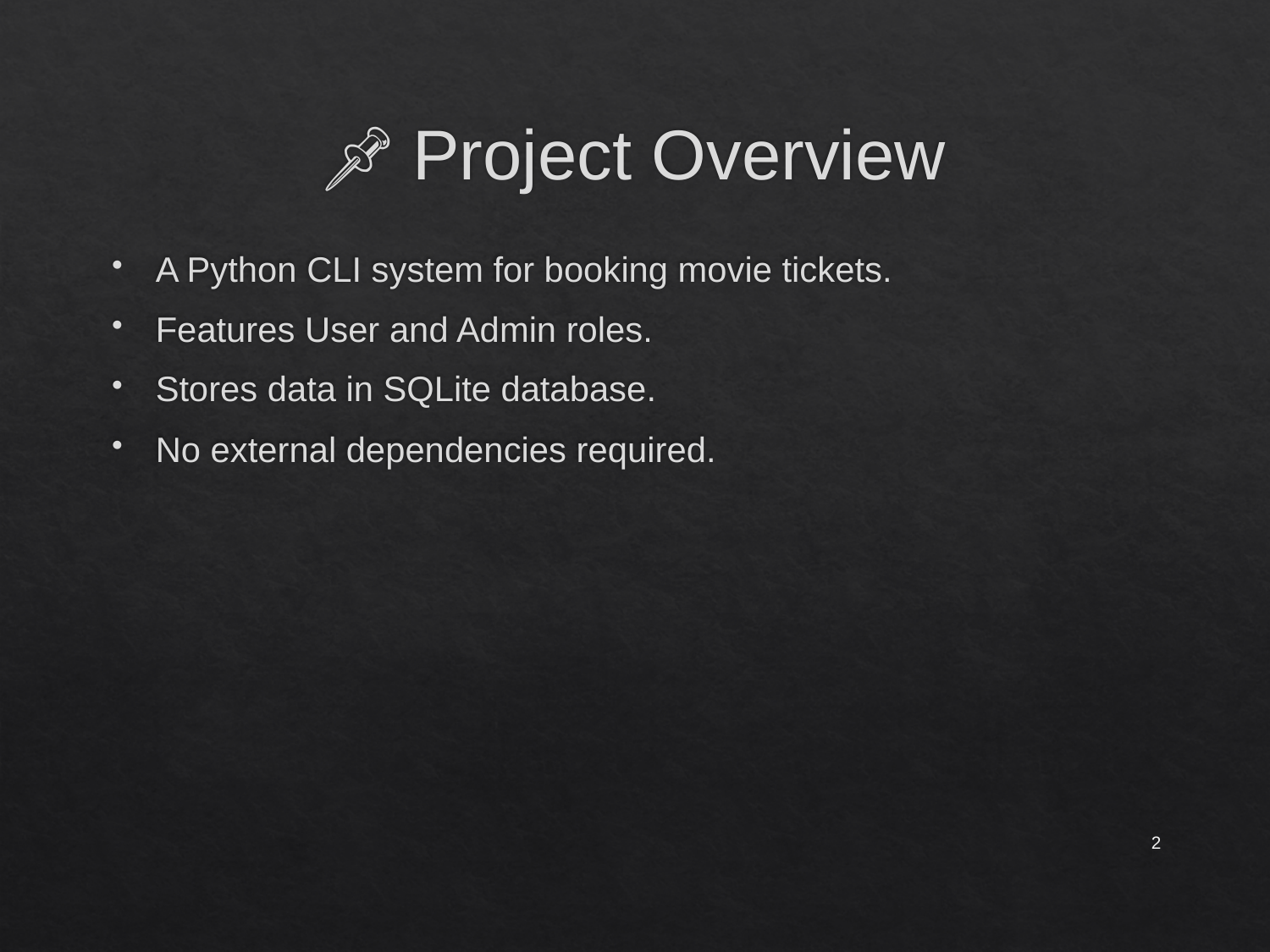

# 📌 Project Overview
A Python CLI system for booking movie tickets.
Features User and Admin roles.
Stores data in SQLite database.
No external dependencies required.
2